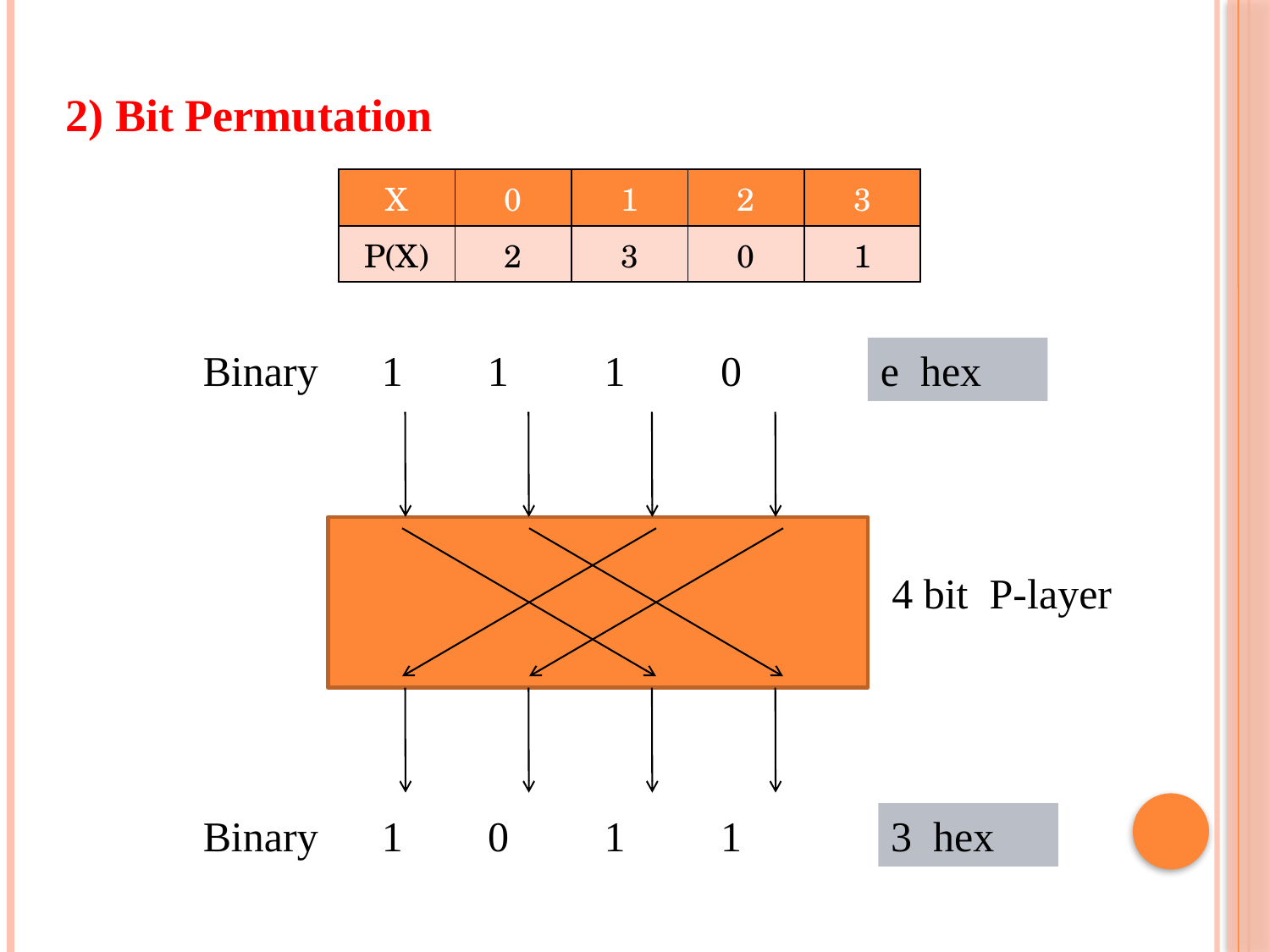

2) Bit Permutation
| X | 0 | 1 | 2 | 3 |
| --- | --- | --- | --- | --- |
| P(X) | 2 | 3 | 0 | 1 |
  Binary      1        1         1         0
e  hex

4 bit  P-layer
  Binary      1        0         1         1
3  hex